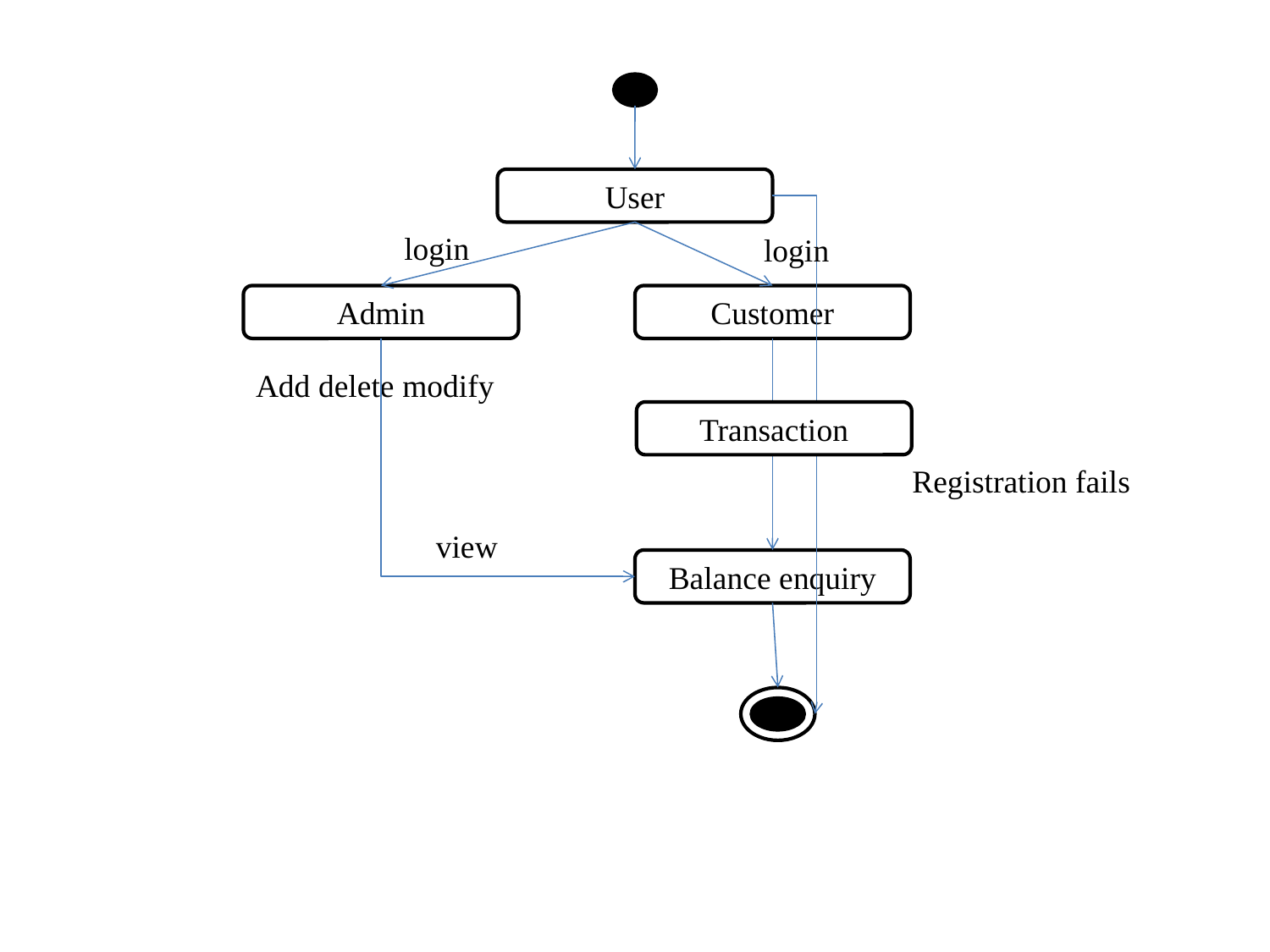

User
login
login
Admin
Customer
Add delete modify
Transaction
Registration fails
view
Balance enquiry